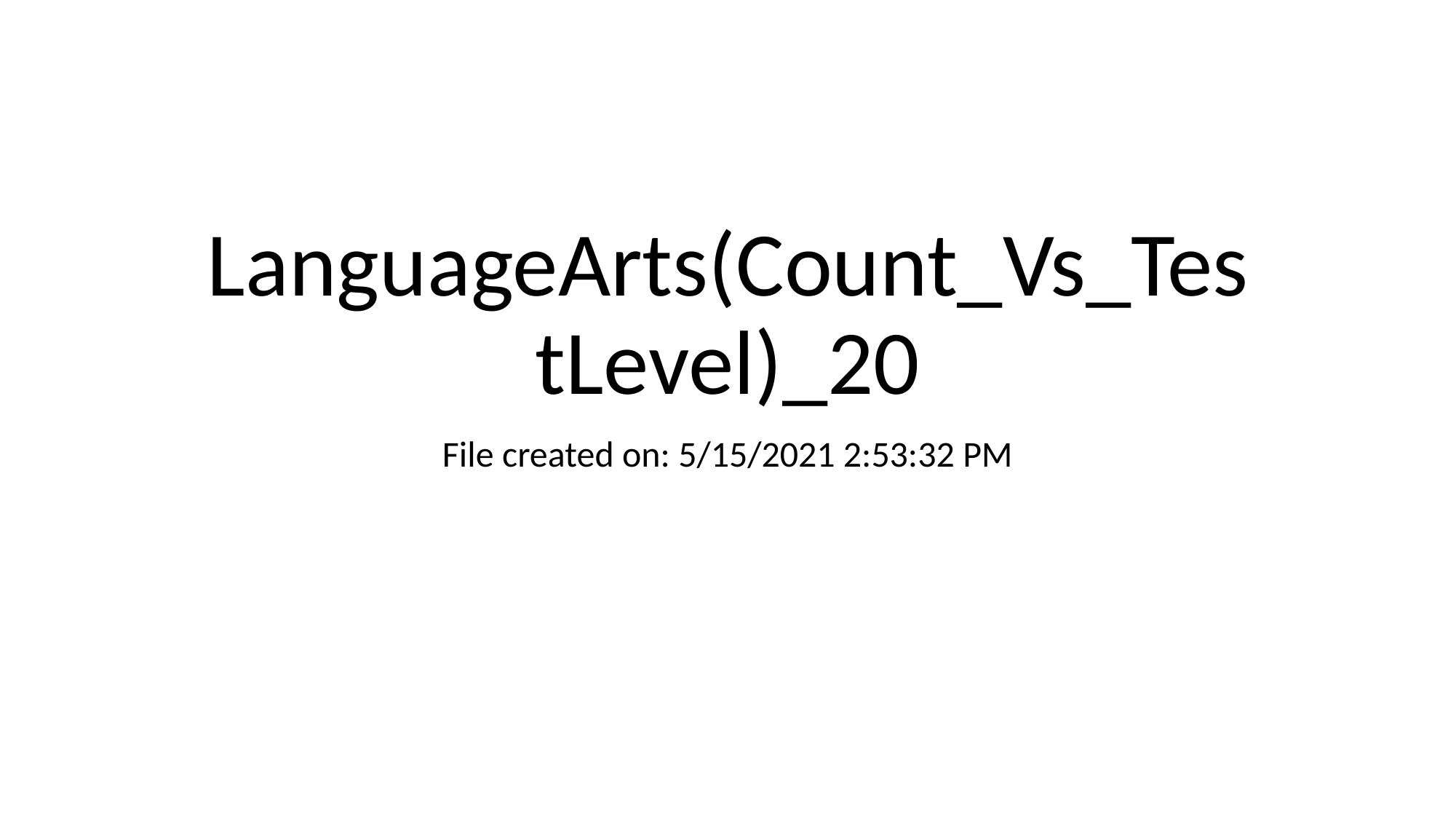

# LanguageArts(Count_Vs_TestLevel)_20
File created on: 5/15/2021 2:53:32 PM